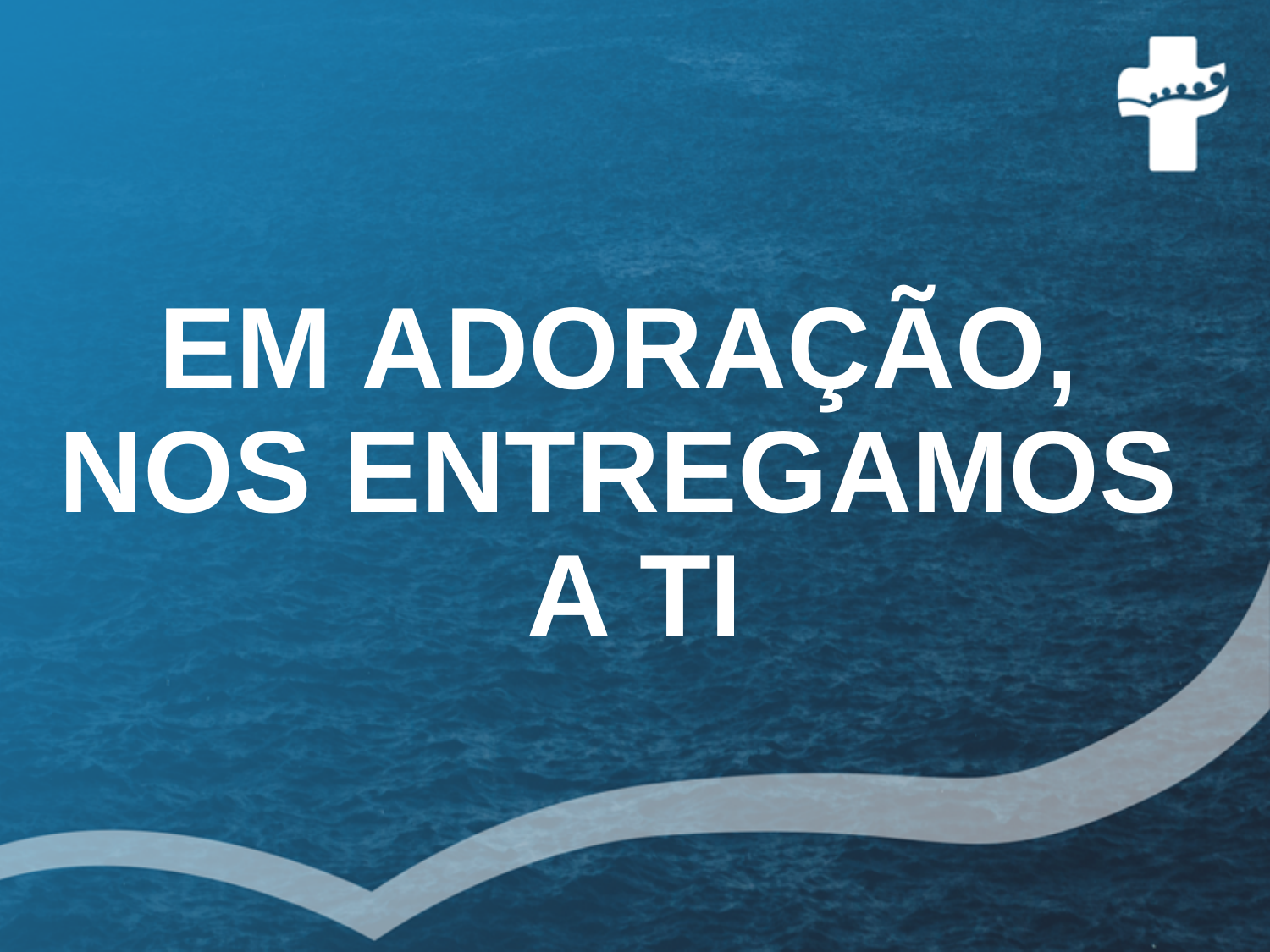

# EM ADORAÇÃO, NOS ENTREGAMOS A TI